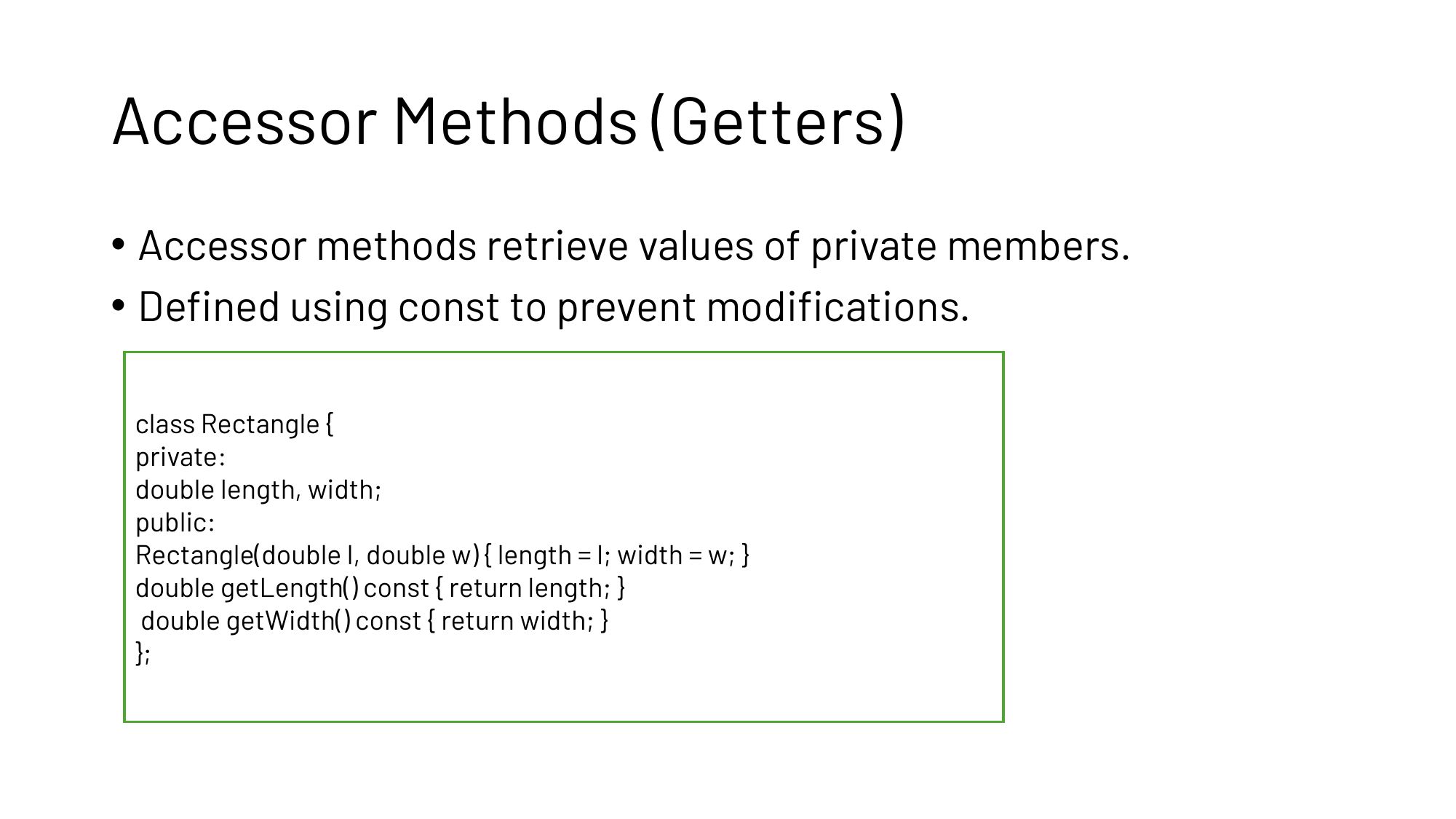

# Accessor Methods (Getters)
Accessor methods retrieve values of private members.
Defined using const to prevent modifications.

class Rectangle {
private:
double length, width;
public:
Rectangle(double l, double w) { length = l; width = w; }
double getLength() const { return length; }
 double getWidth() const { return width; }
};